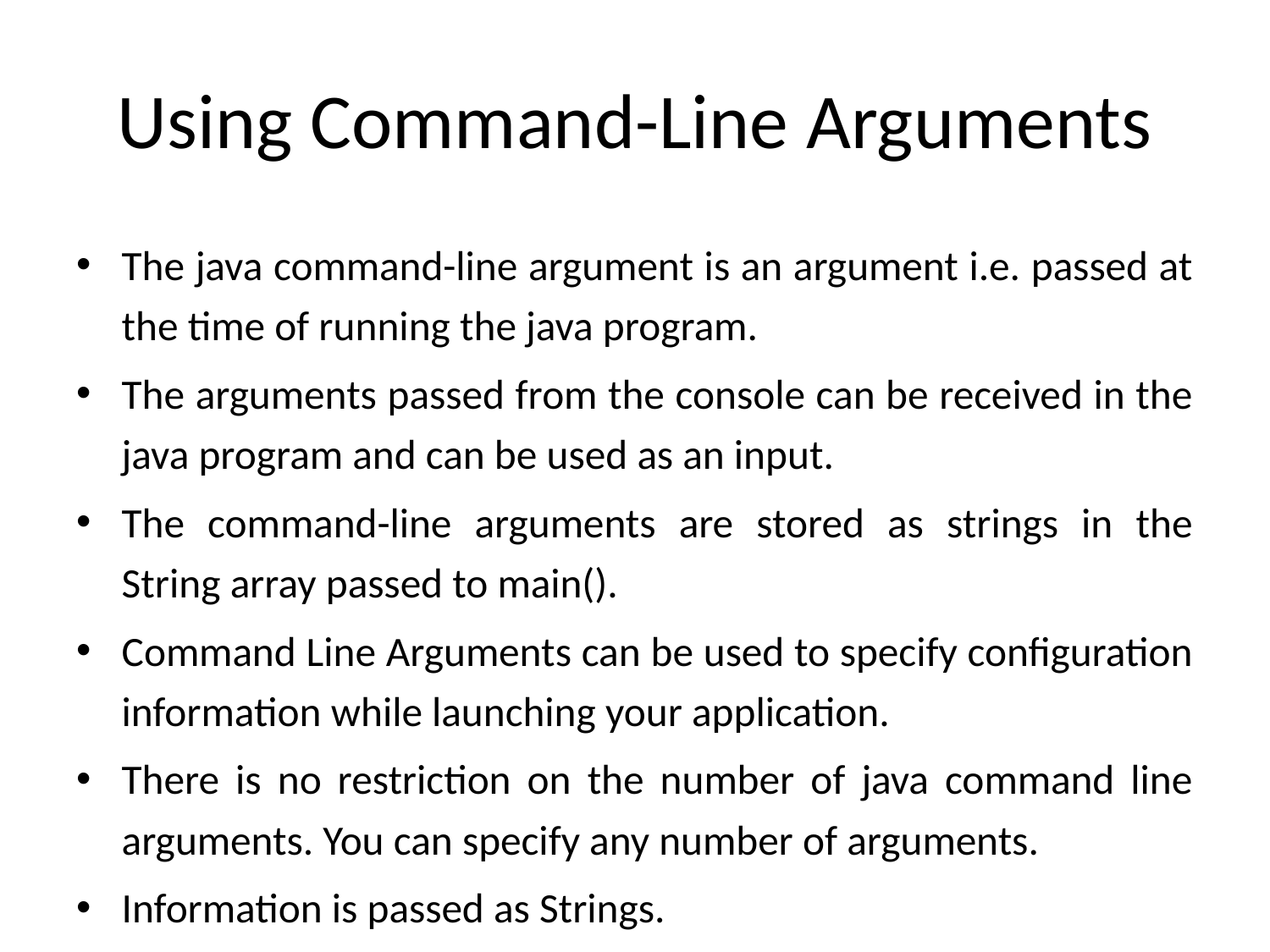

# Using Command-Line Arguments
The java command-line argument is an argument i.e. passed at the time of running the java program.
The arguments passed from the console can be received in the java program and can be used as an input.
The command-line arguments are stored as strings in the String array passed to main().
Command Line Arguments can be used to specify configuration information while launching your application.
There is no restriction on the number of java command line arguments. You can specify any number of arguments.
Information is passed as Strings.